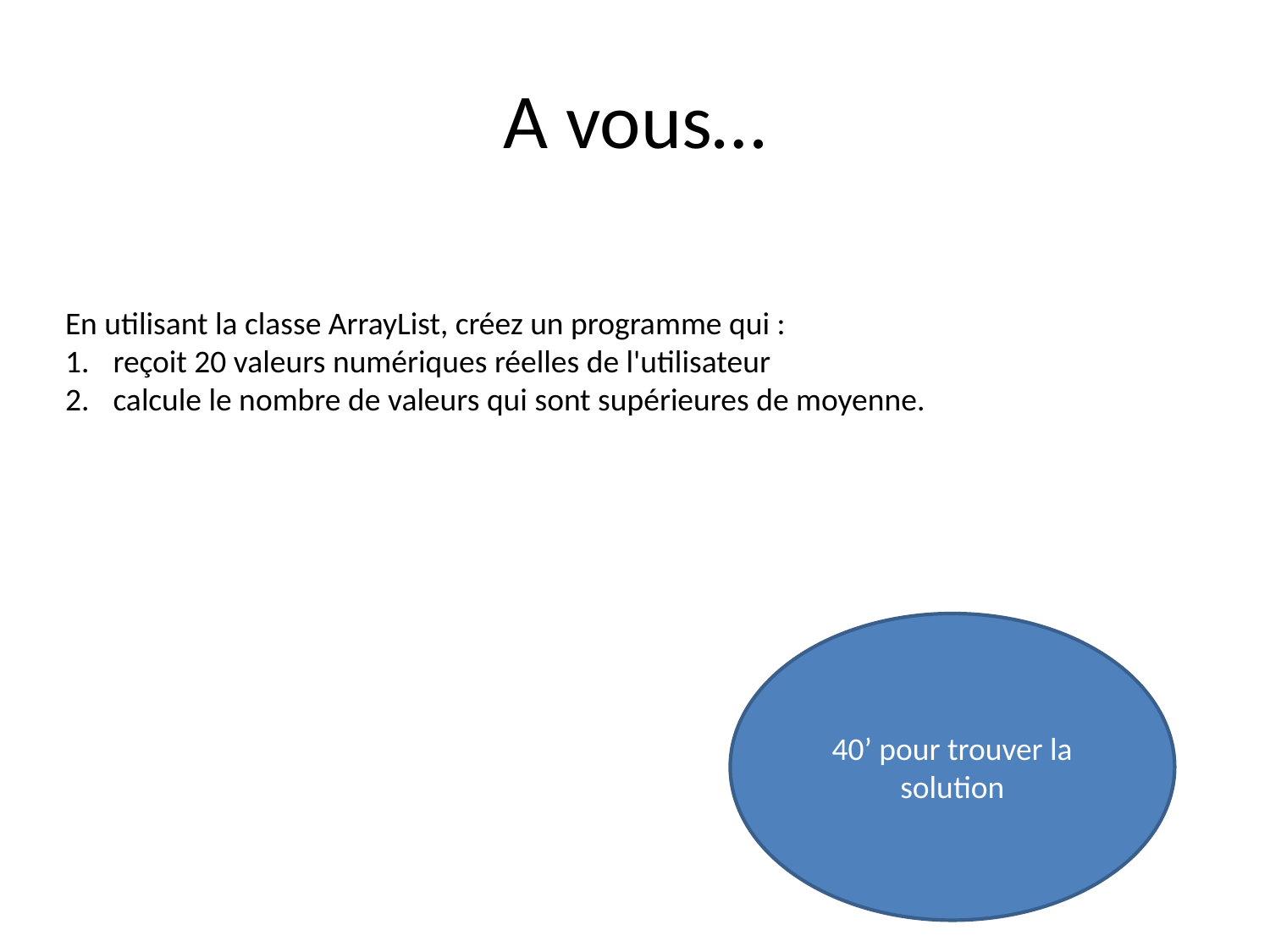

# A vous…
En utilisant la classe ArrayList, créez un programme qui :
reçoit 20 valeurs numériques réelles de l'utilisateur
calcule le nombre de valeurs qui sont supérieures de moyenne.
40’ pour trouver la solution